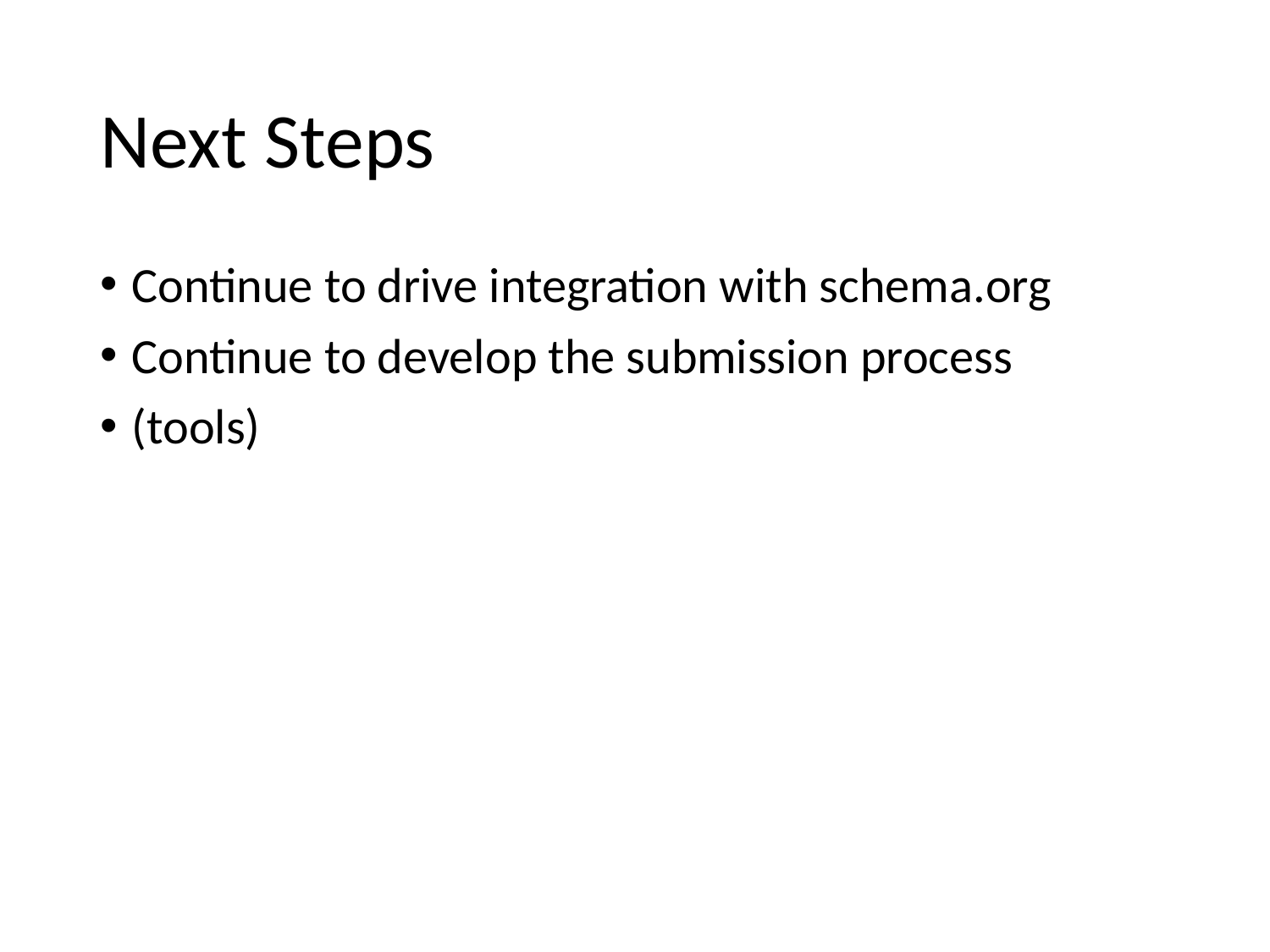

# Next Steps
Continue to drive integration with schema.org
Continue to develop the submission process
(tools)